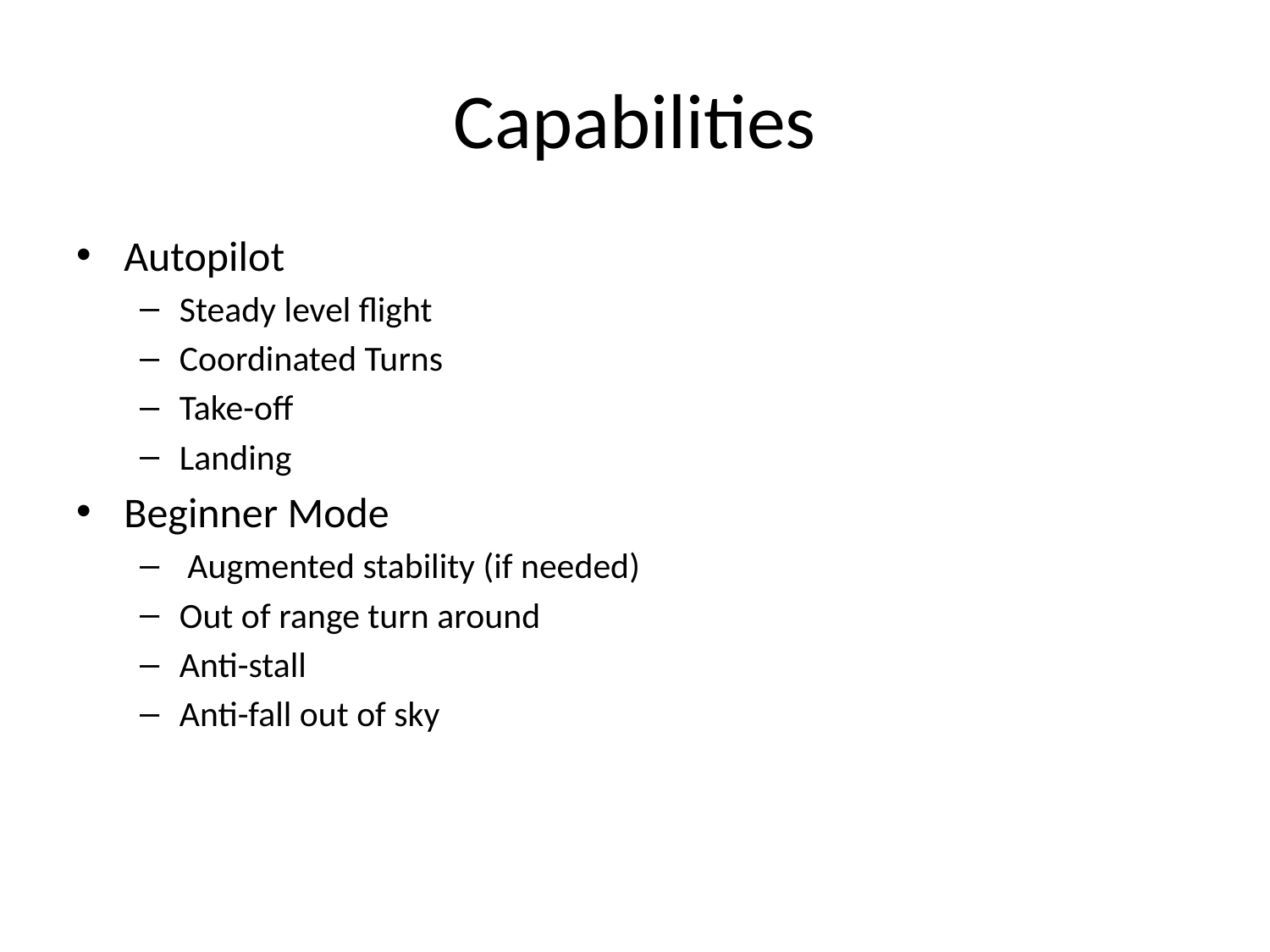

# Capabilities
Autopilot
Steady level flight
Coordinated Turns
Take-off
Landing
Beginner Mode
 Augmented stability (if needed)
Out of range turn around
Anti-stall
Anti-fall out of sky